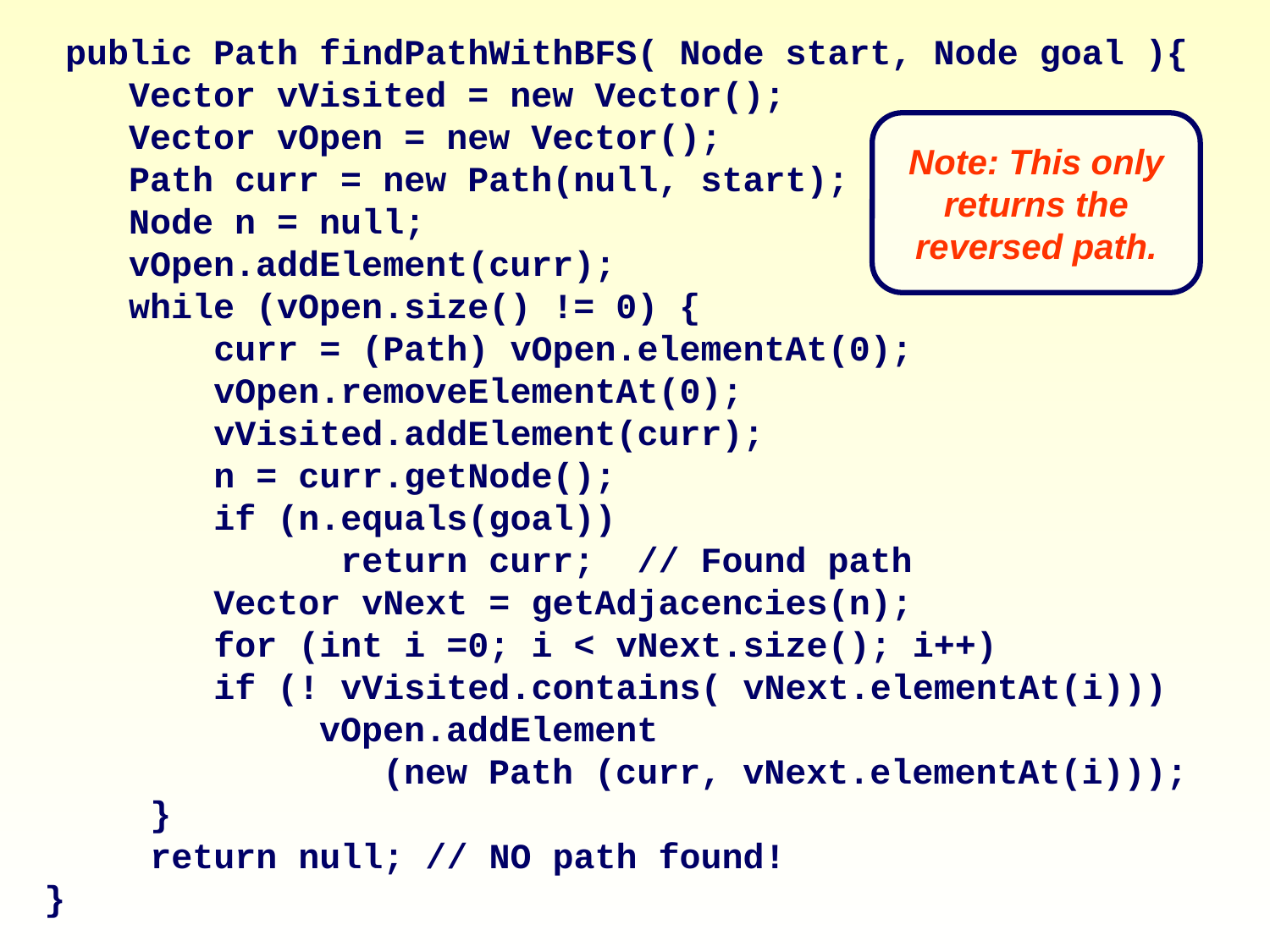

public Path findPathWithBFS( Node start, Node goal ){
    Vector vVisited = new Vector();
    Vector vOpen = new Vector();
    Path curr = new Path(null, start);
    Node n = null;
    vOpen.addElement(curr);
    while (vOpen.size() != 0) {
        curr = (Path) vOpen.elementAt(0);
        vOpen.removeElementAt(0);
        vVisited.addElement(curr);
        n = curr.getNode();
        if (n.equals(goal))
              return curr;  // Found path
        Vector vNext = getAdjacencies(n);
        for (int i =0; i < vNext.size(); i++)
        if (! vVisited.contains( vNext.elementAt(i)))
             vOpen.addElement
                (new Path (curr, vNext.elementAt(i)));
     }
     return null; // NO path found!
}
Note: This only returns the reversed path.